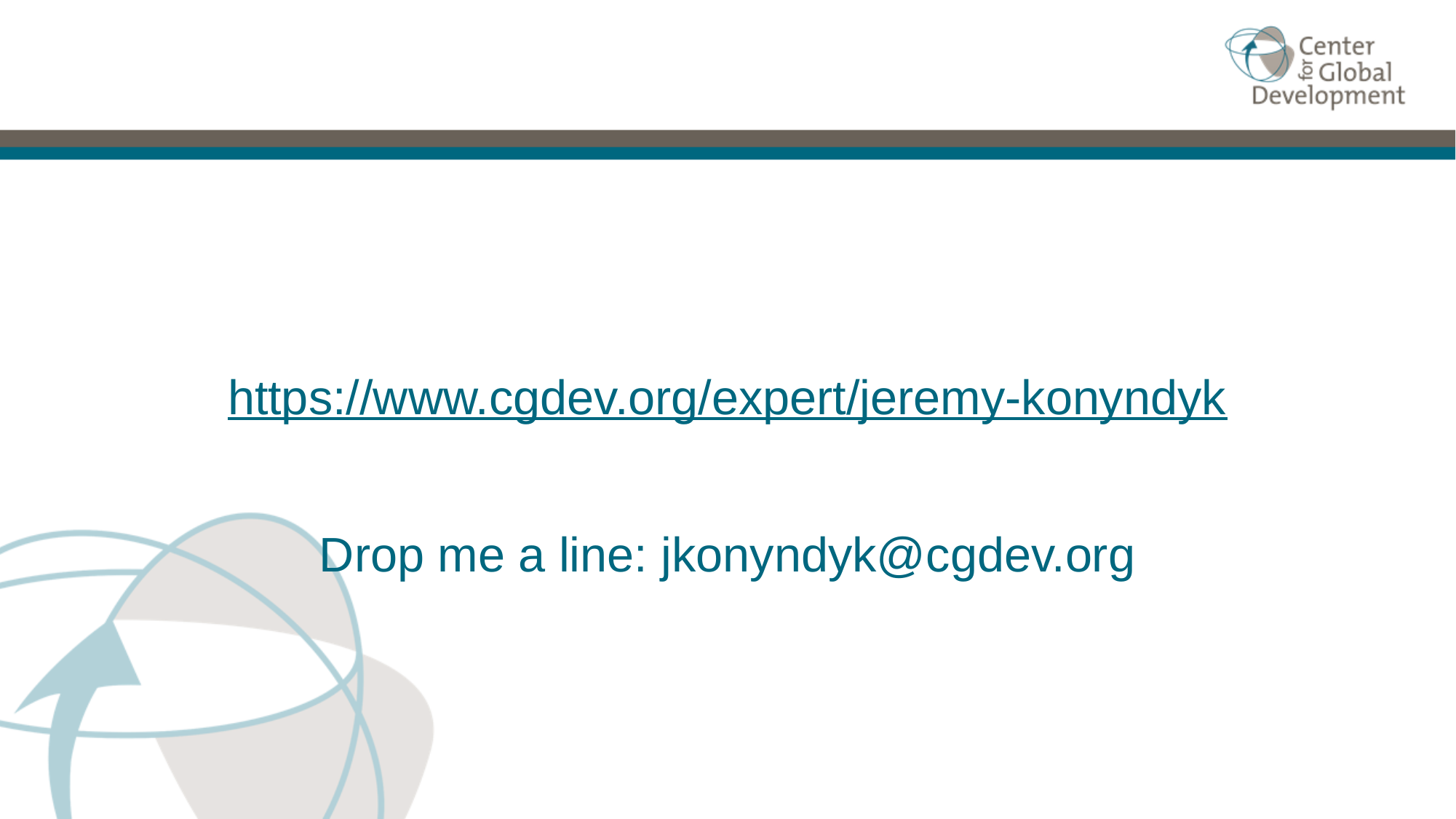

# https://www.cgdev.org/expert/jeremy-konyndyk Drop me a line: jkonyndyk@cgdev.org